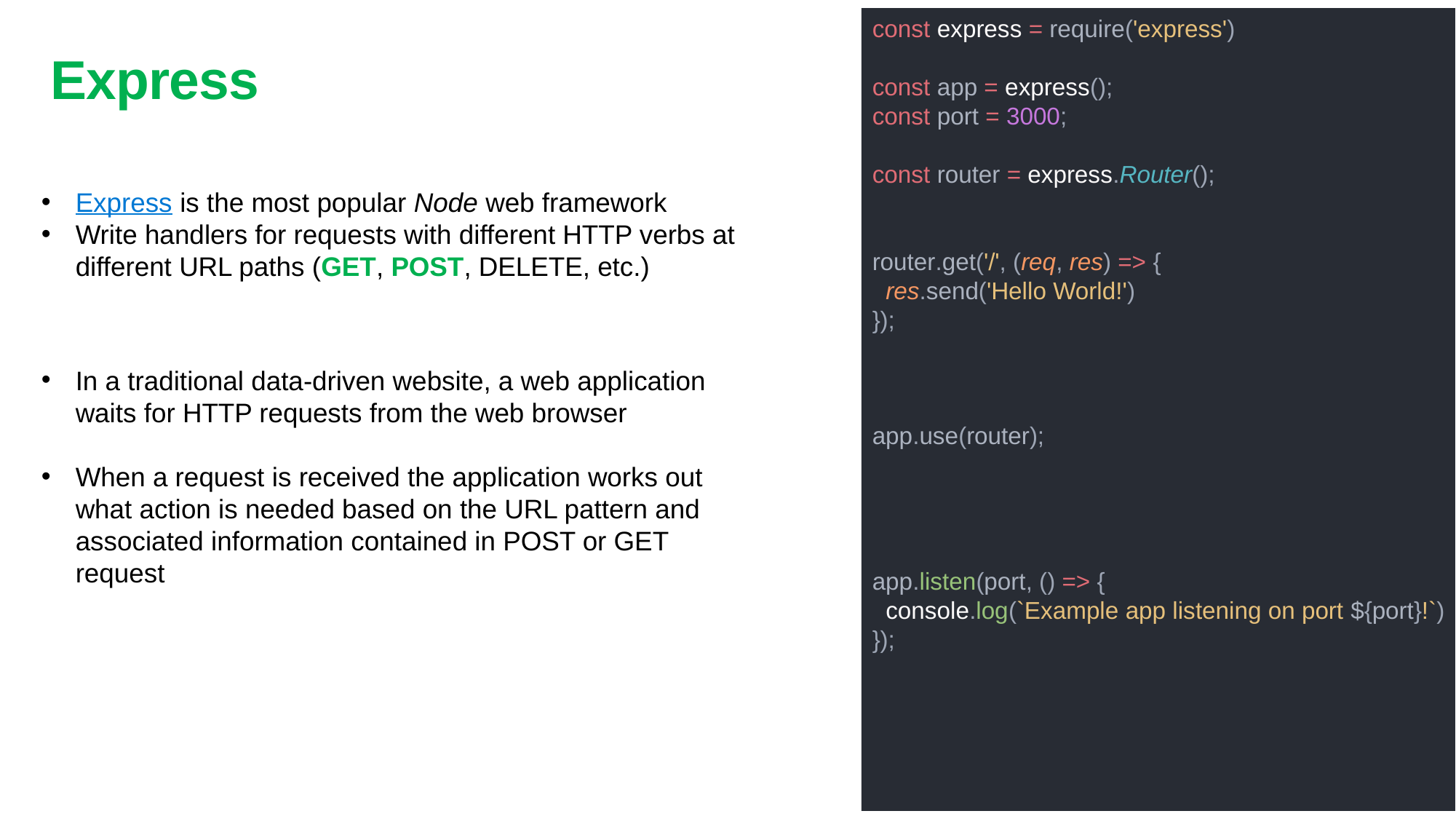

const express = require('express')
const app = express();
const port = 3000;
const router = express.Router();
router.get('/', (req, res) => {
  res.send('Hello World!')
});
app.use(router);
app.listen(port, () => {
  console.log(`Example app listening on port ${port}!`)
});

# Express
Express is the most popular Node web framework
Write handlers for requests with different HTTP verbs at different URL paths (GET, POST, DELETE, etc.)

In a traditional data-driven website, a web application waits for HTTP requests from the web browser

When a request is received the application works out what action is needed based on the URL pattern and associated information contained in POST or GET request